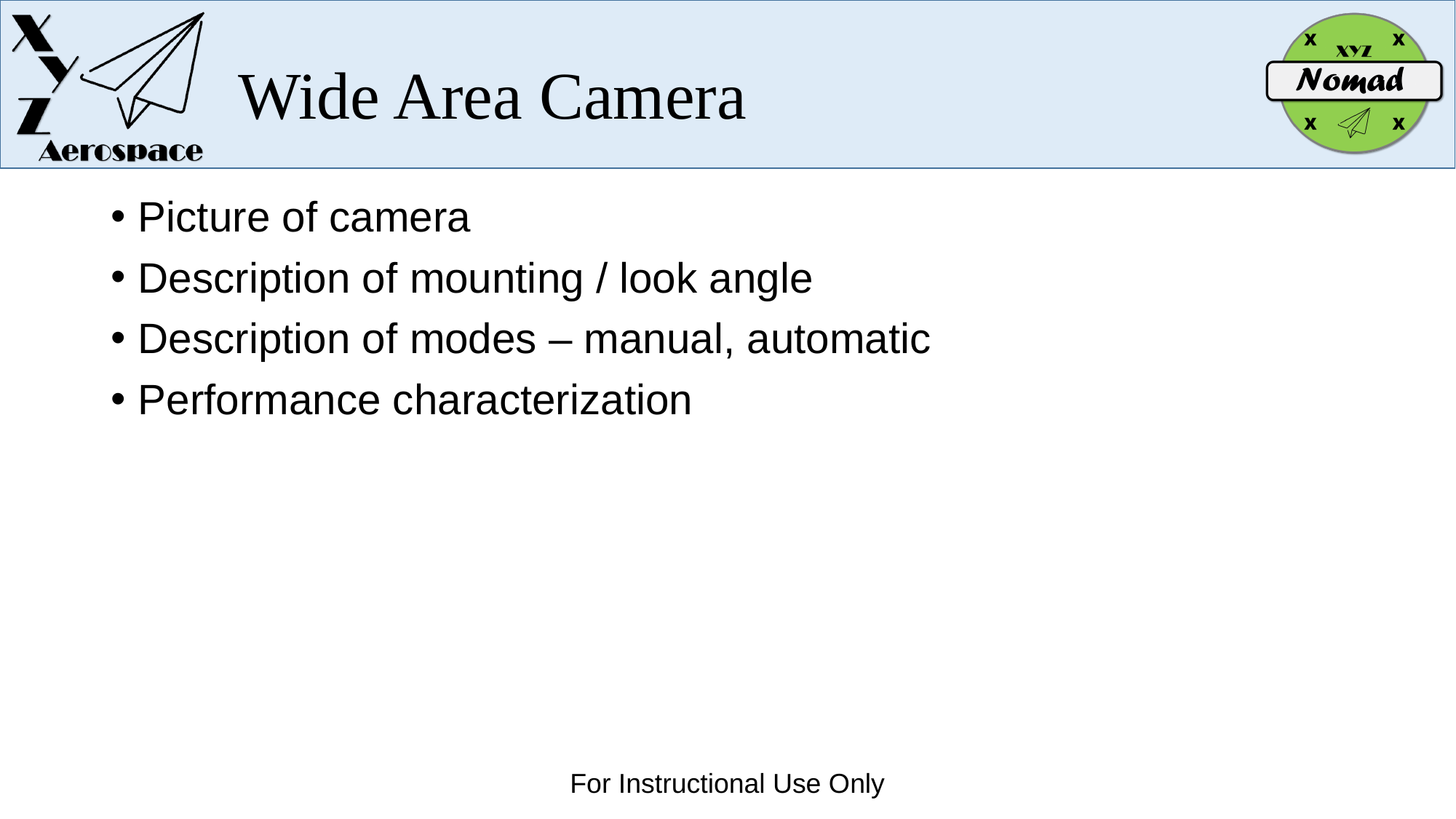

# Wide Area Camera
Picture of camera
Description of mounting / look angle
Description of modes – manual, automatic
Performance characterization